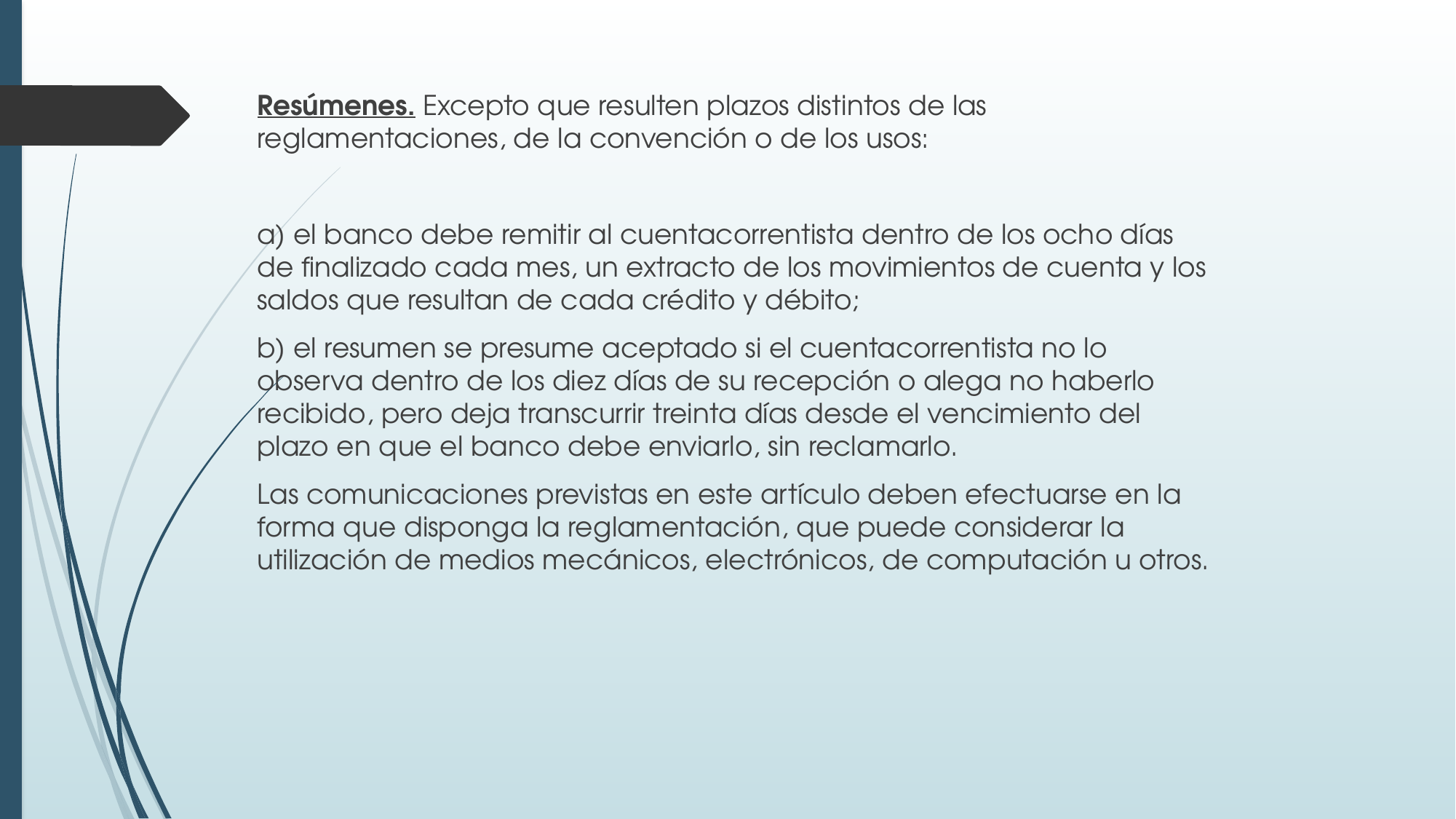

Resúmenes. Excepto que resulten plazos distintos de las reglamentaciones, de la convención o de los usos:

a) el banco debe remitir al cuentacorrentista dentro de los ocho días de finalizado cada mes, un extracto de los movimientos de cuenta y los saldos que resultan de cada crédito y débito;
b) el resumen se presume aceptado si el cuentacorrentista no lo observa dentro de los diez días de su recepción o alega no haberlo recibido, pero deja transcurrir treinta días desde el vencimiento del plazo en que el banco debe enviarlo, sin reclamarlo.
Las comunicaciones previstas en este artículo deben efectuarse en la forma que disponga la reglamentación, que puede considerar la utilización de medios mecánicos, electrónicos, de computación u otros.